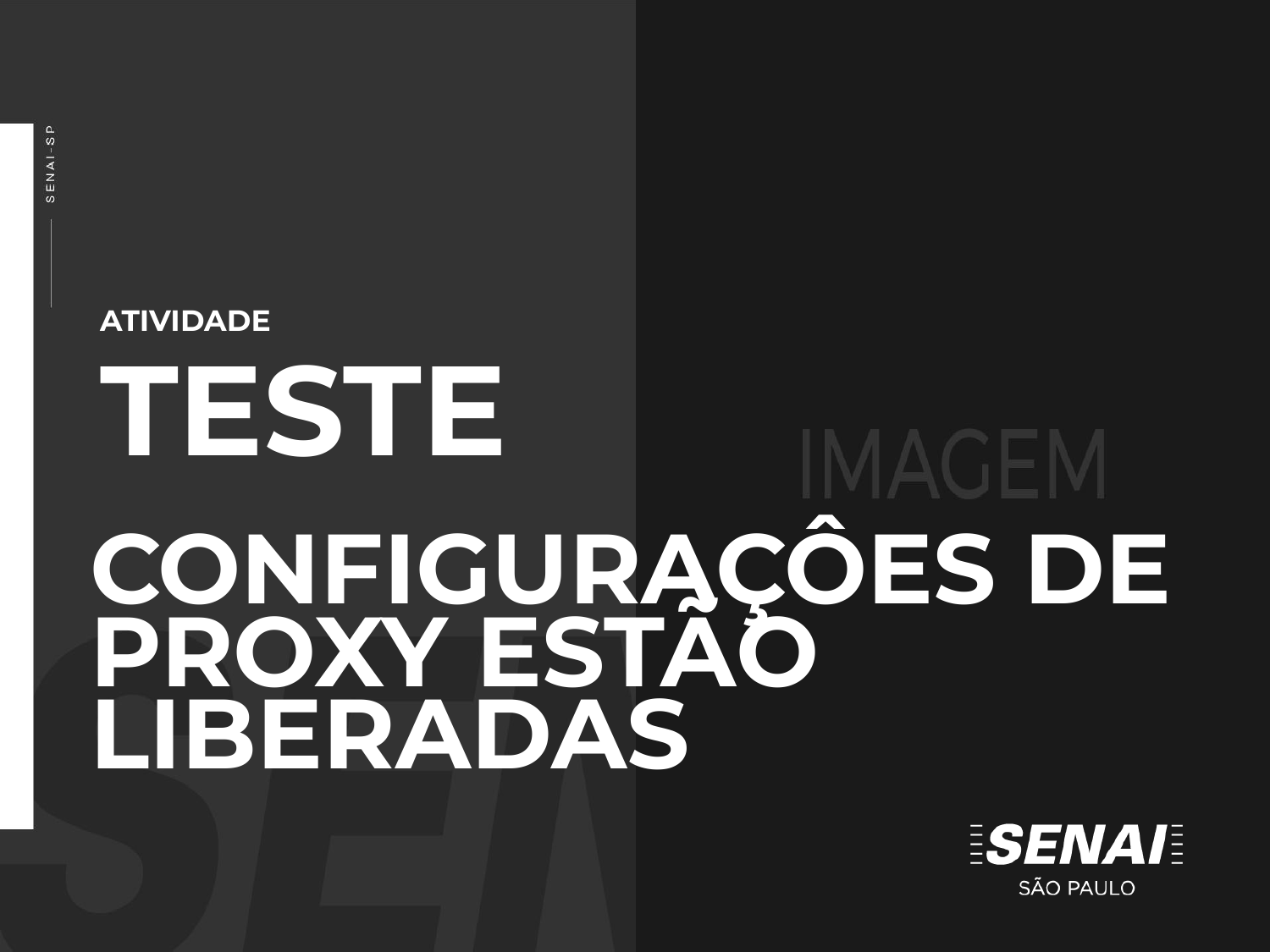

ATIVIDADE
TESTE
CONFIGURAÇÔES DE PROXY ESTÃO LIBERADAS